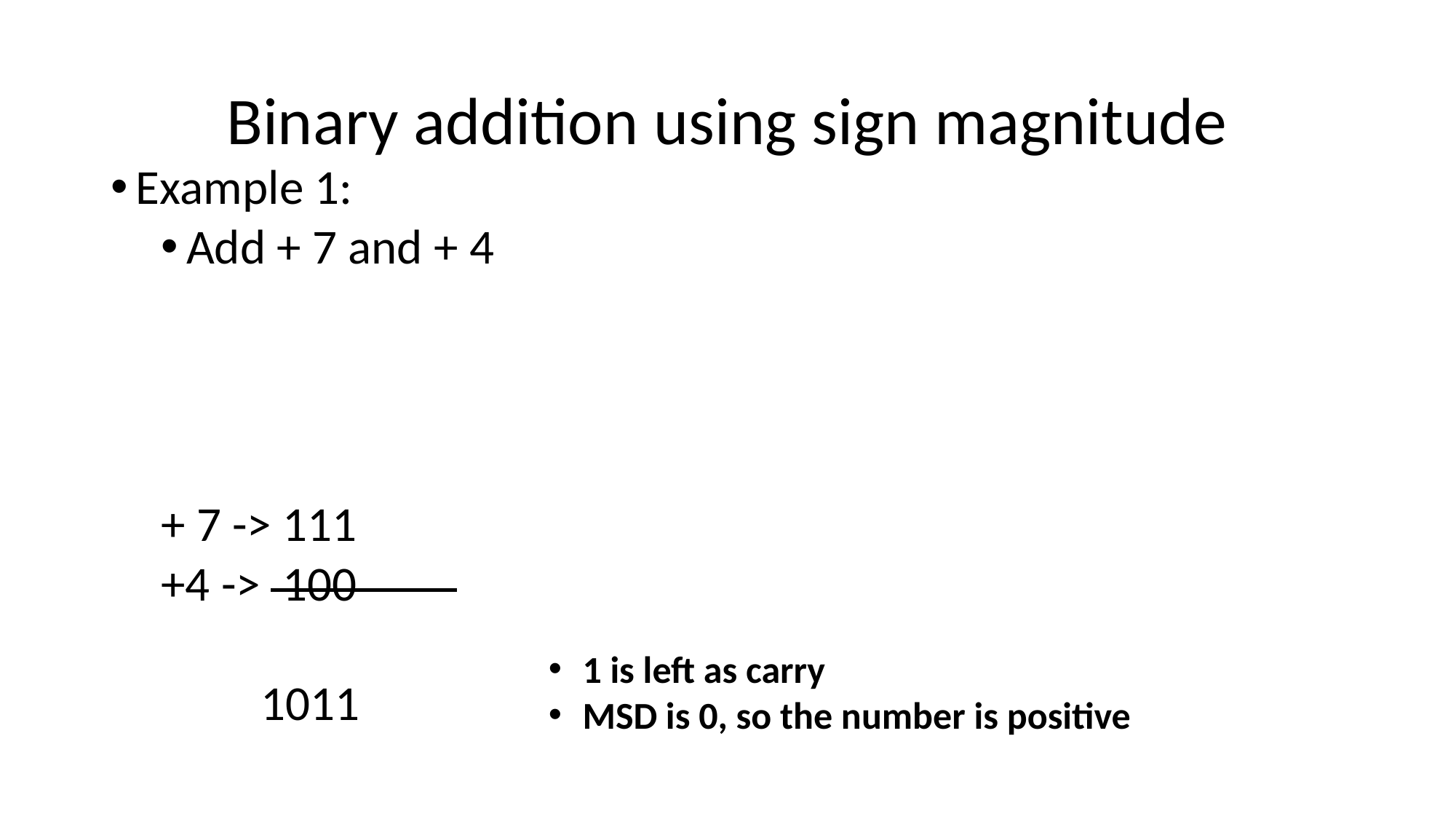

# Binary addition using sign magnitude
Example 1:
Add + 7 and + 4

+ 7 -> 111
+4 ->  100

         1011
1 is left as carry
MSD is 0, so the number is positive